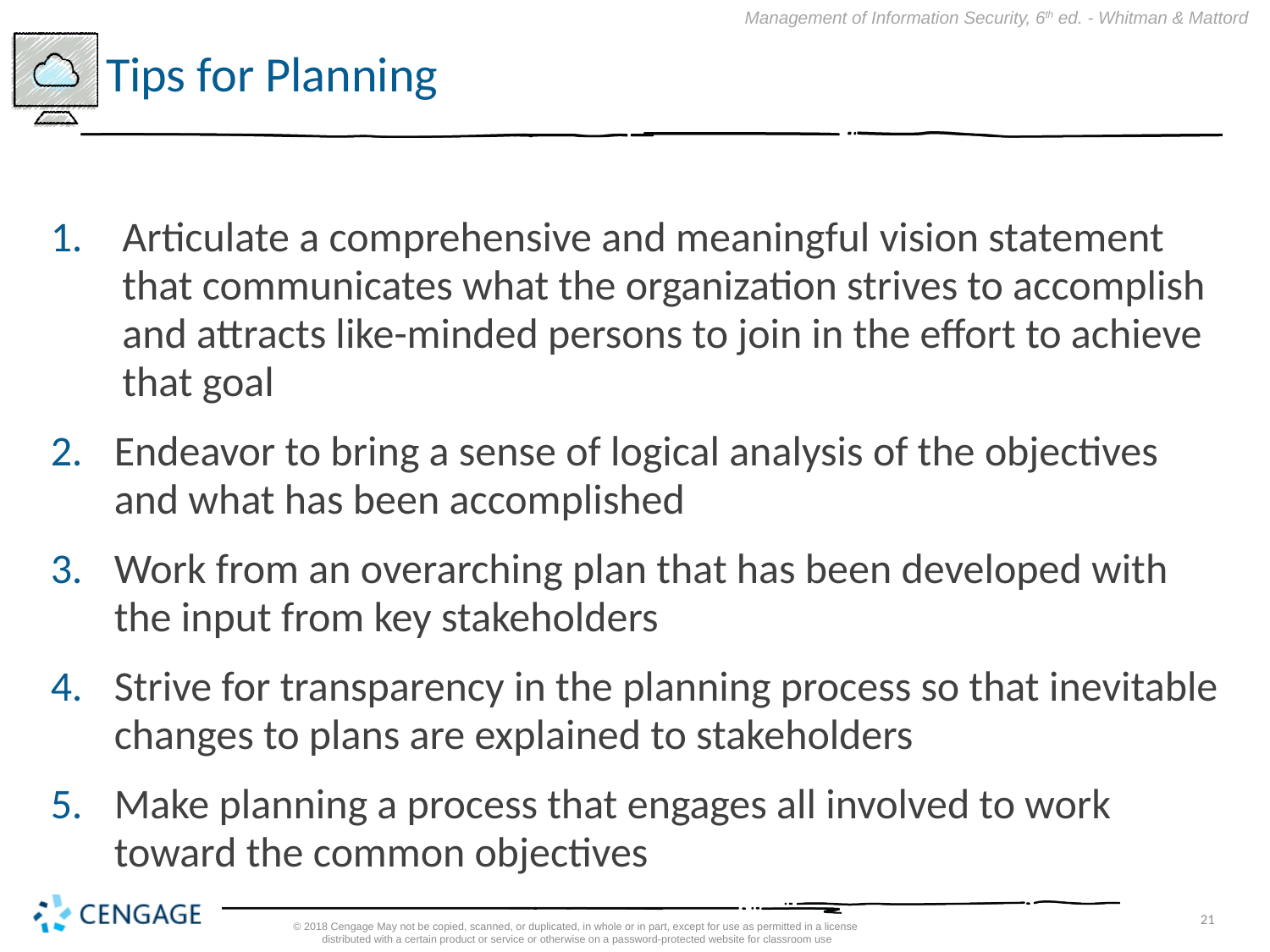

# Tips for Planning
Articulate a comprehensive and meaningful vision statement that communicates what the organization strives to accomplish and attracts like-minded persons to join in the effort to achieve that goal
Endeavor to bring a sense of logical analysis of the objectives and what has been accomplished
Work from an overarching plan that has been developed with the input from key stakeholders
Strive for transparency in the planning process so that inevitable changes to plans are explained to stakeholders
Make planning a process that engages all involved to work toward the common objectives